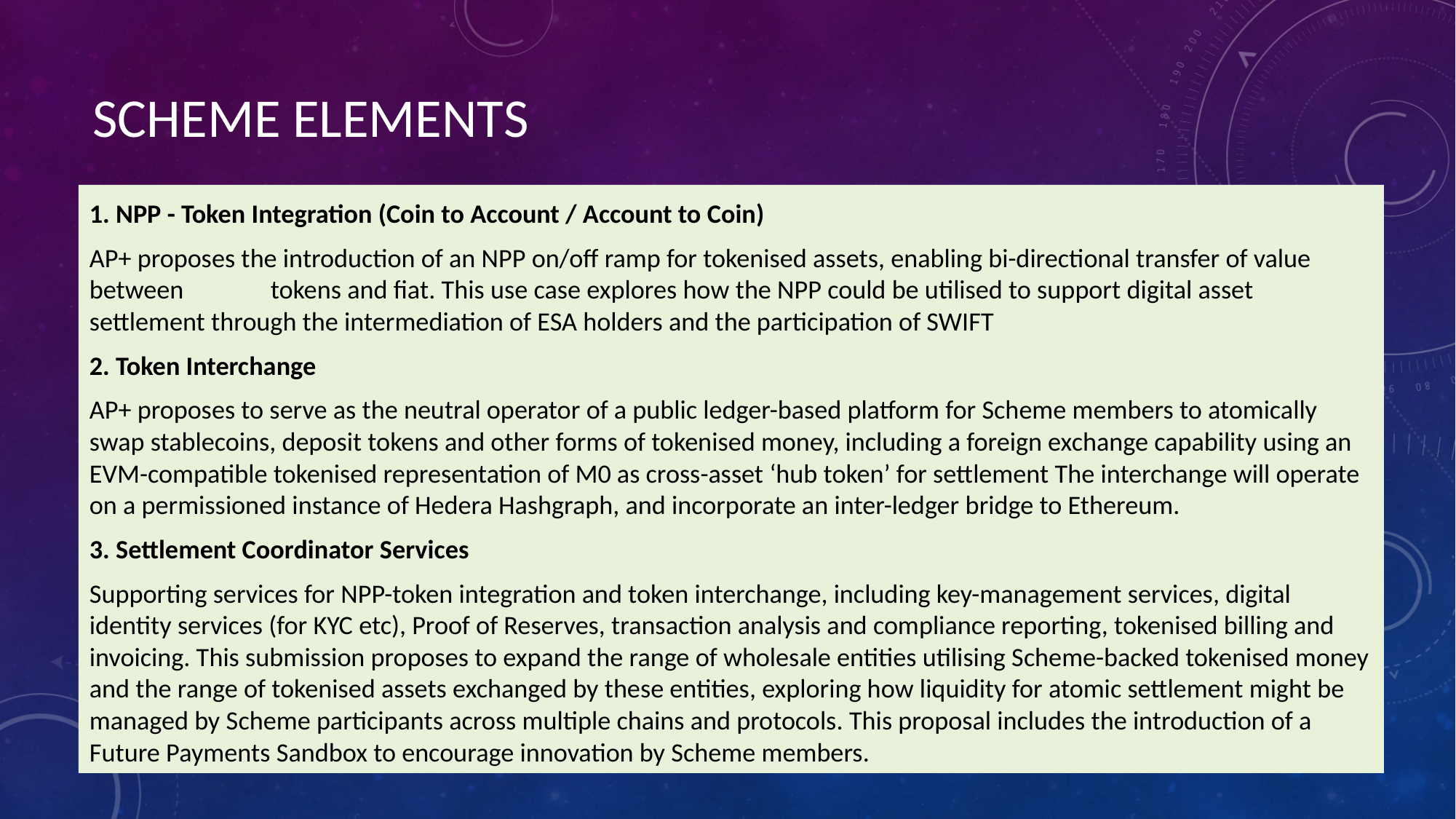

# SCHEME Elements
1. NPP - Token Integration (Coin to Account / Account to Coin)
AP+ proposes the introduction of an NPP on/off ramp for tokenised assets, enabling bi-directional transfer of value between	tokens and fiat. This use case explores how the NPP could be utilised to support digital asset settlement through the intermediation of ESA holders and the participation of SWIFT
2. Token Interchange
AP+ proposes to serve as the neutral operator of a public ledger-based platform for Scheme members to atomically swap stablecoins, deposit tokens and other forms of tokenised money, including a foreign exchange capability using an EVM-compatible tokenised representation of M0 as cross-asset ‘hub token’ for settlement The interchange will operate on a permissioned instance of Hedera Hashgraph, and incorporate an inter-ledger bridge to Ethereum.
3. Settlement Coordinator Services
Supporting services for NPP-token integration and token interchange, including key-management services, digital identity services (for KYC etc), Proof of Reserves, transaction analysis and compliance reporting, tokenised billing and invoicing. This submission proposes to expand the range of wholesale entities utilising Scheme-backed tokenised money and the range of tokenised assets exchanged by these entities, exploring how liquidity for atomic settlement might be managed by Scheme participants across multiple chains and protocols. This proposal includes the introduction of a Future Payments Sandbox to encourage innovation by Scheme members.